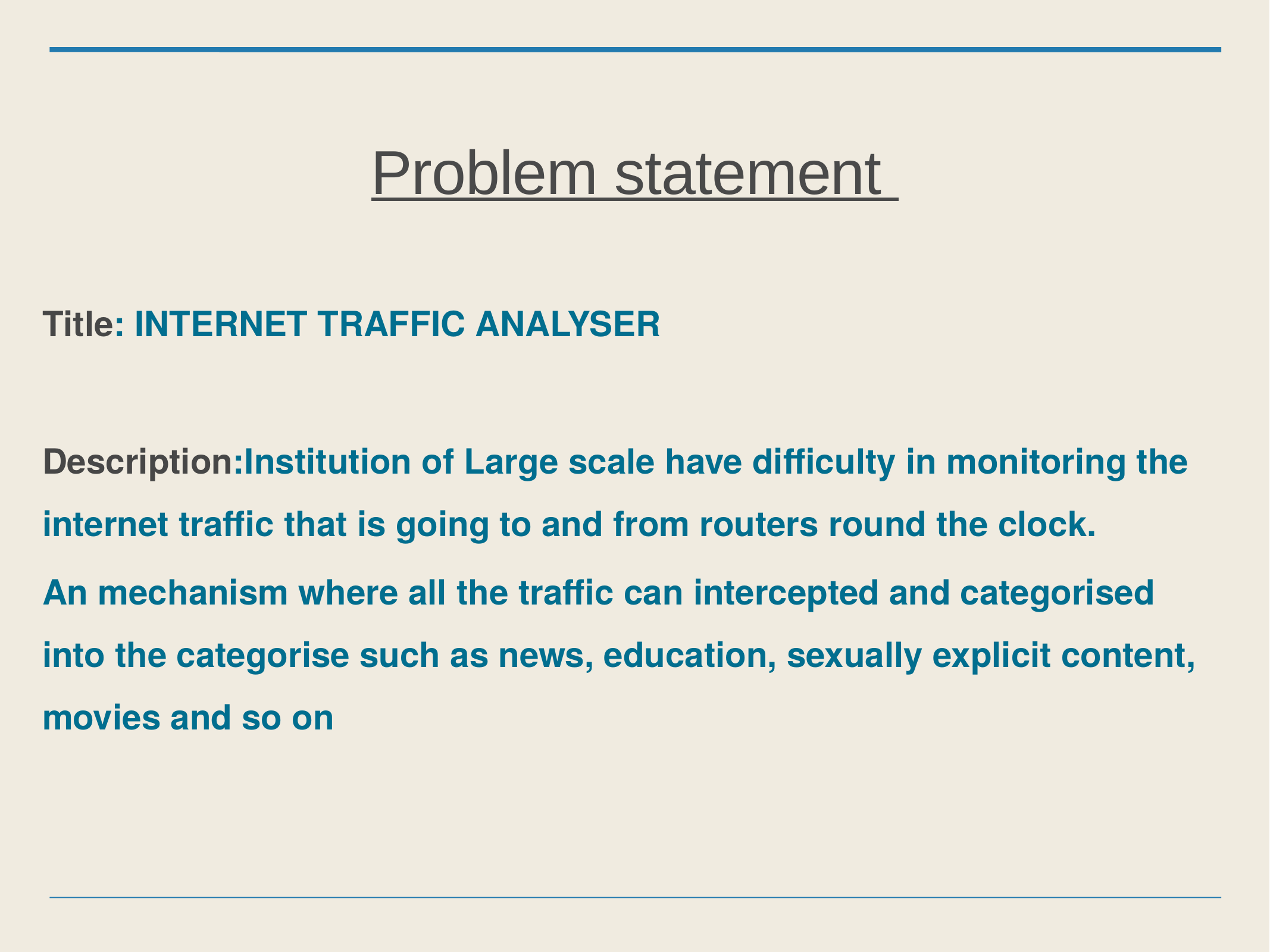

Problem statement

Title: INTERNET TRAFFIC ANALYSER

Description:Institution of Large scale have difficulty in monitoring the internet traffic that is going to and from routers round the clock.
An mechanism where all the traffic can intercepted and categorised into the categorise such as news, education, sexually explicit content, movies and so on